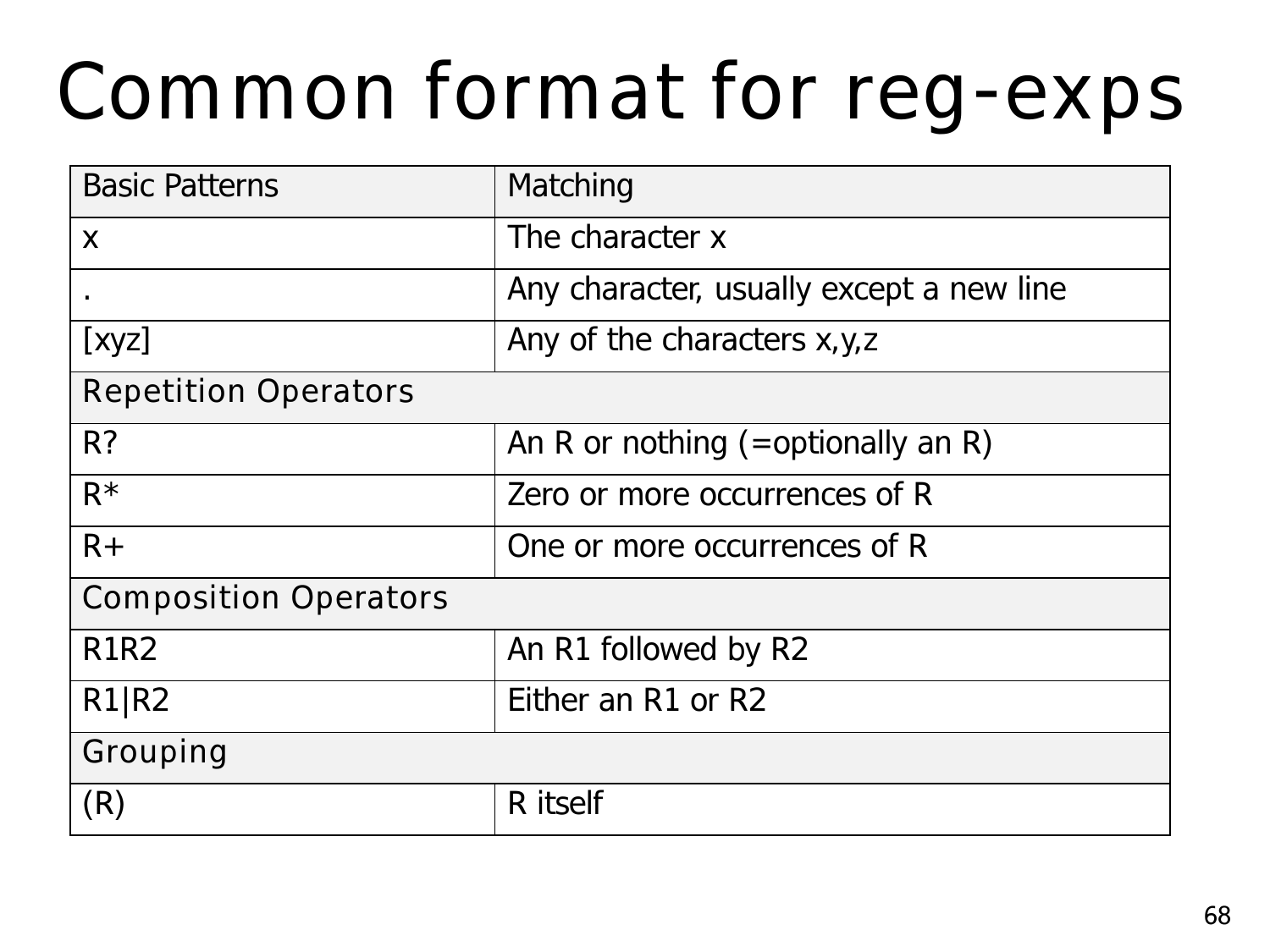

# Common format for reg-exps
| Basic Patterns | Matching |
| --- | --- |
| x | The character x |
| . | Any character, usually except a new line |
| [xyz] | Any of the characters x,y,z |
| Repetition Operators |  |
| R? | An R or nothing (=optionally an R) |
| R\* | Zero or more occurrences of R |
| R+ | One or more occurrences of R |
| Composition Operators |  |
| R1R2 | An R1 followed by R2 |
| R1|R2 | Either an R1 or R2 |
| Grouping |  |
| (R) | R itself |
68